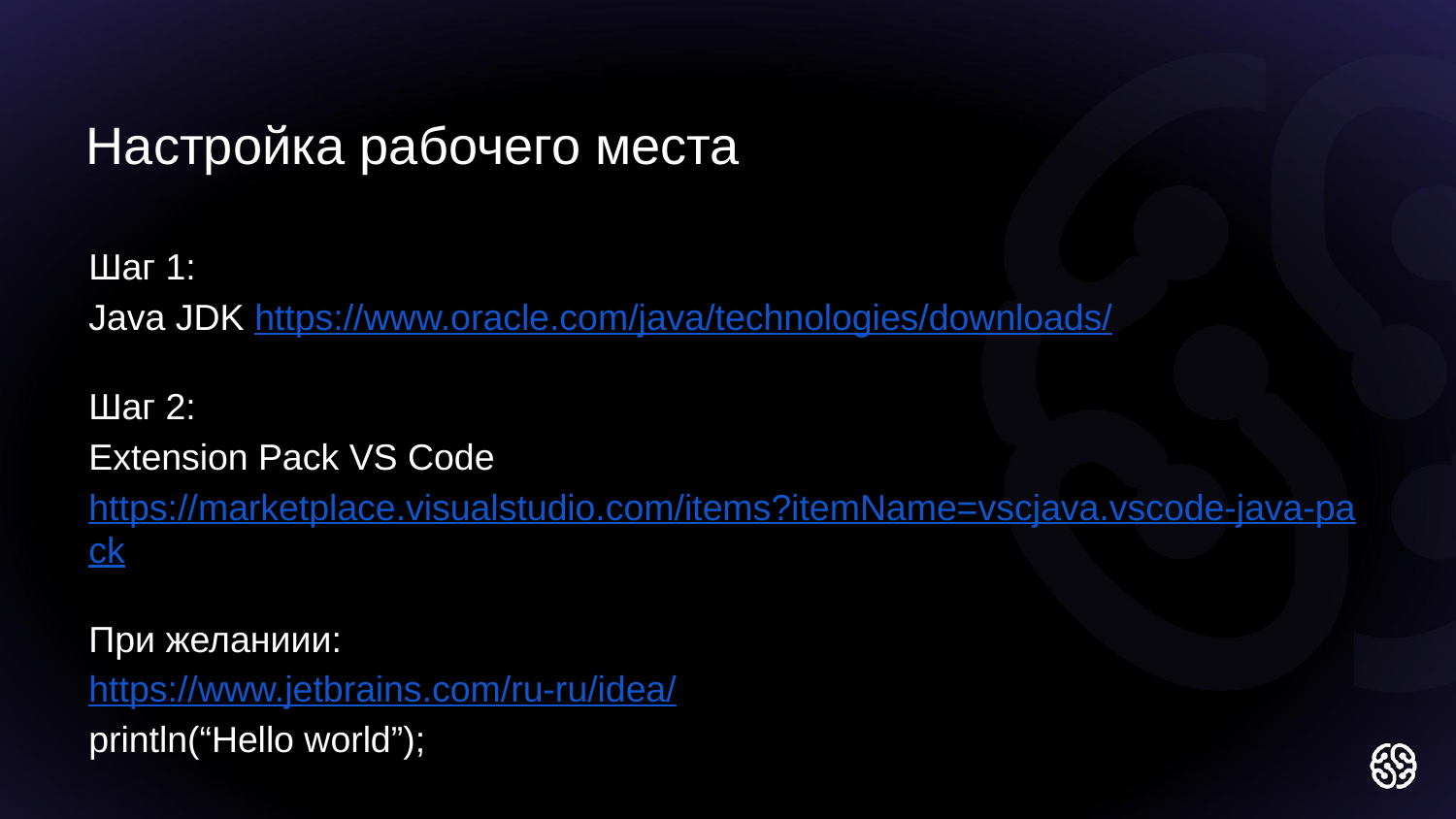

Настройка рабочего места
Шаг 1:
Java JDK https://www.oracle.com/java/technologies/downloads/

Шаг 2:
Extension Pack VS Code https://marketplace.visualstudio.com/items?itemName=vscjava.vscode-java-pack

При желаниии:
https://www.jetbrains.com/ru-ru/idea/
println(“Hello world”);